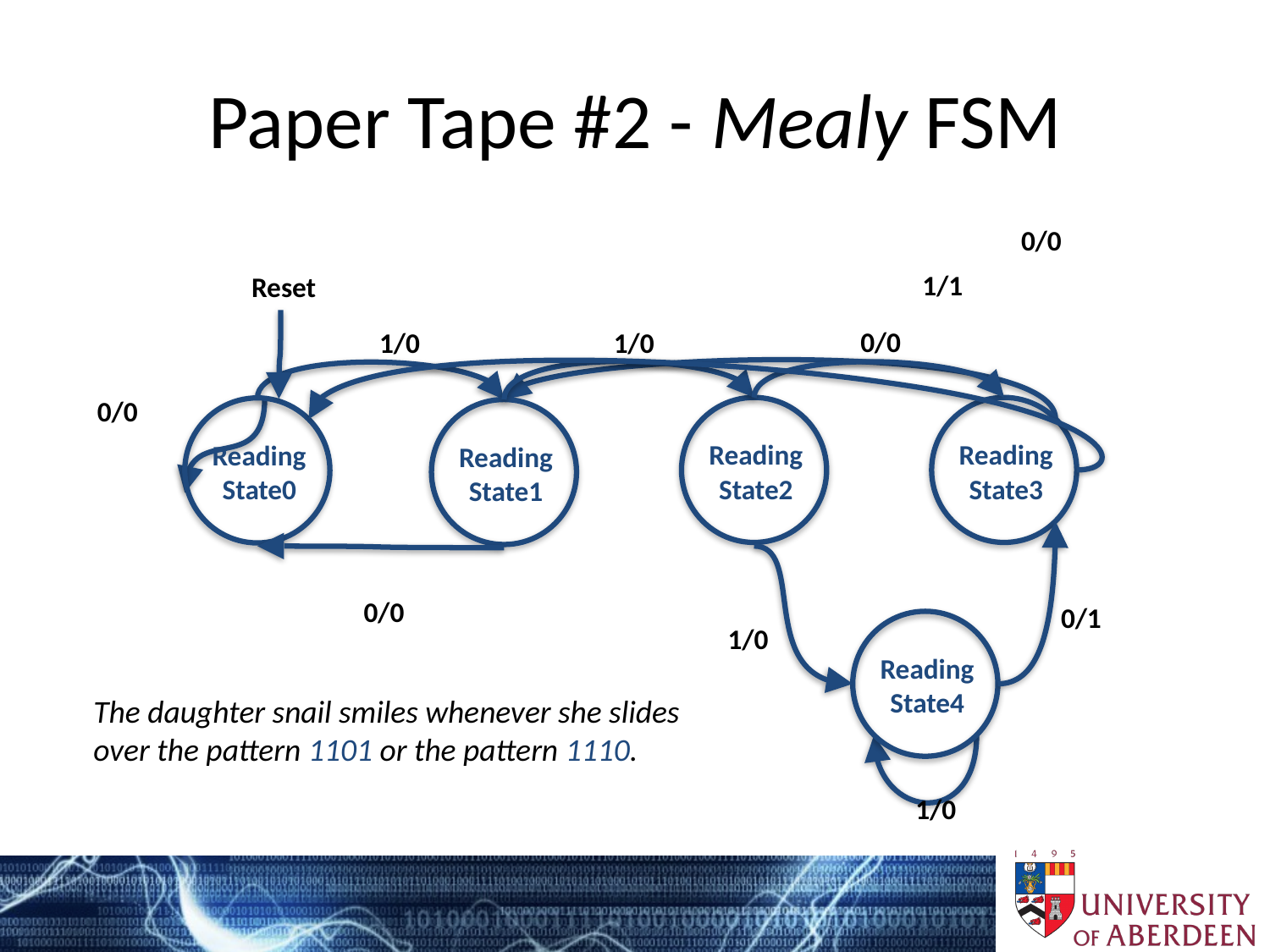

# Paper Tape #2 - Mealy FSM
0/0
1/1
Reset
0/0
1/0
1/0
0/0

Reading
State2
Reading
State3
Reading
State0
Reading
State1
0/0
0/1

1/0
Reading
State4
1/0
The daughter snail smiles whenever she slides over the pattern 1101 or the pattern 1110.